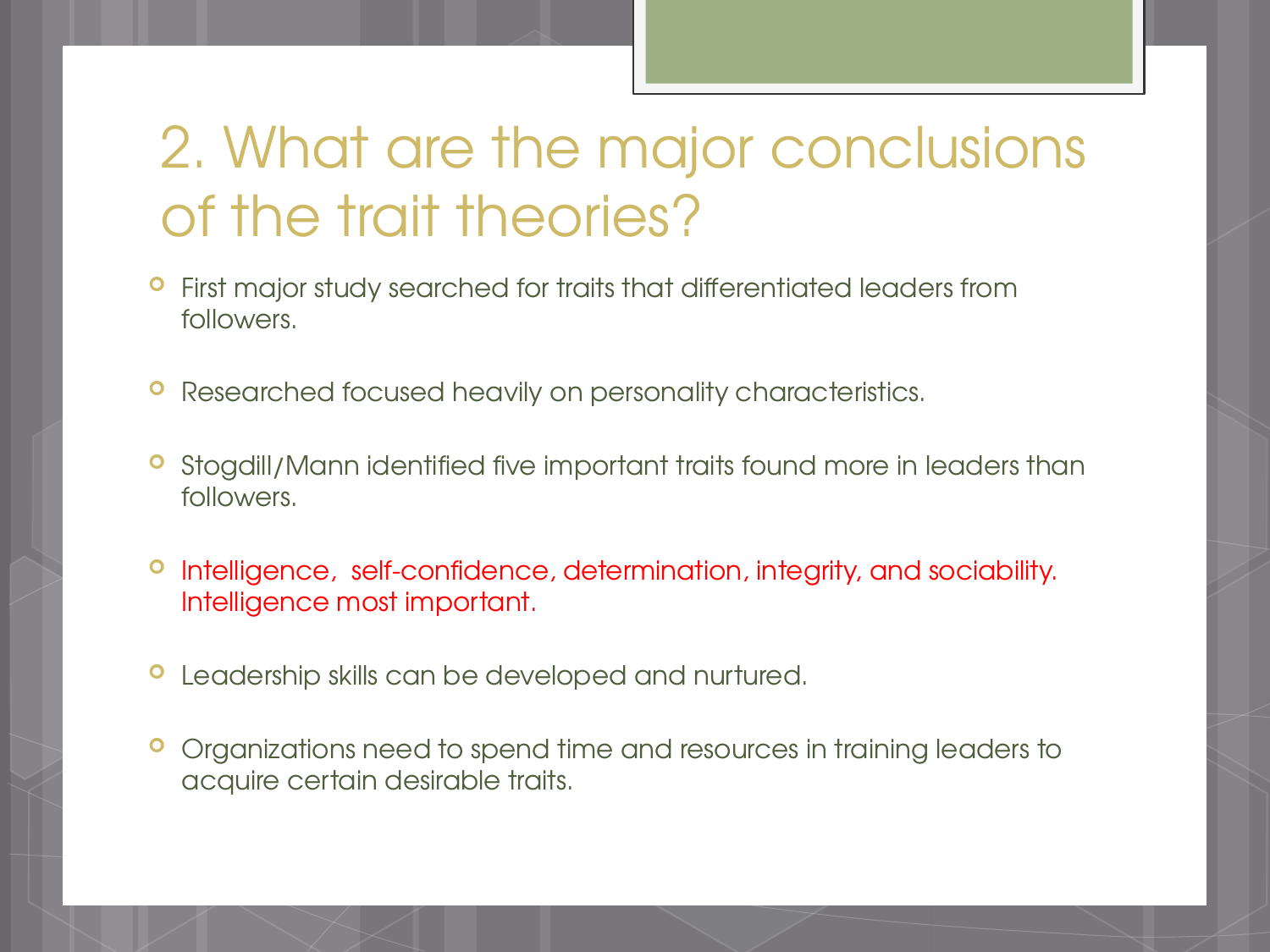

# 2. What are the major conclusions of the trait theories?
First major study searched for traits that differentiated leaders from followers.

Researched focused heavily on personality characteristics.

Stogdill/Mann identified five important traits found more in leaders than followers.

Intelligence,  self-confidence, determination, integrity, and sociability.  Intelligence most important.

Leadership skills can be developed and nurtured.

Organizations need to spend time and resources in training leaders to acquire certain desirable traits.